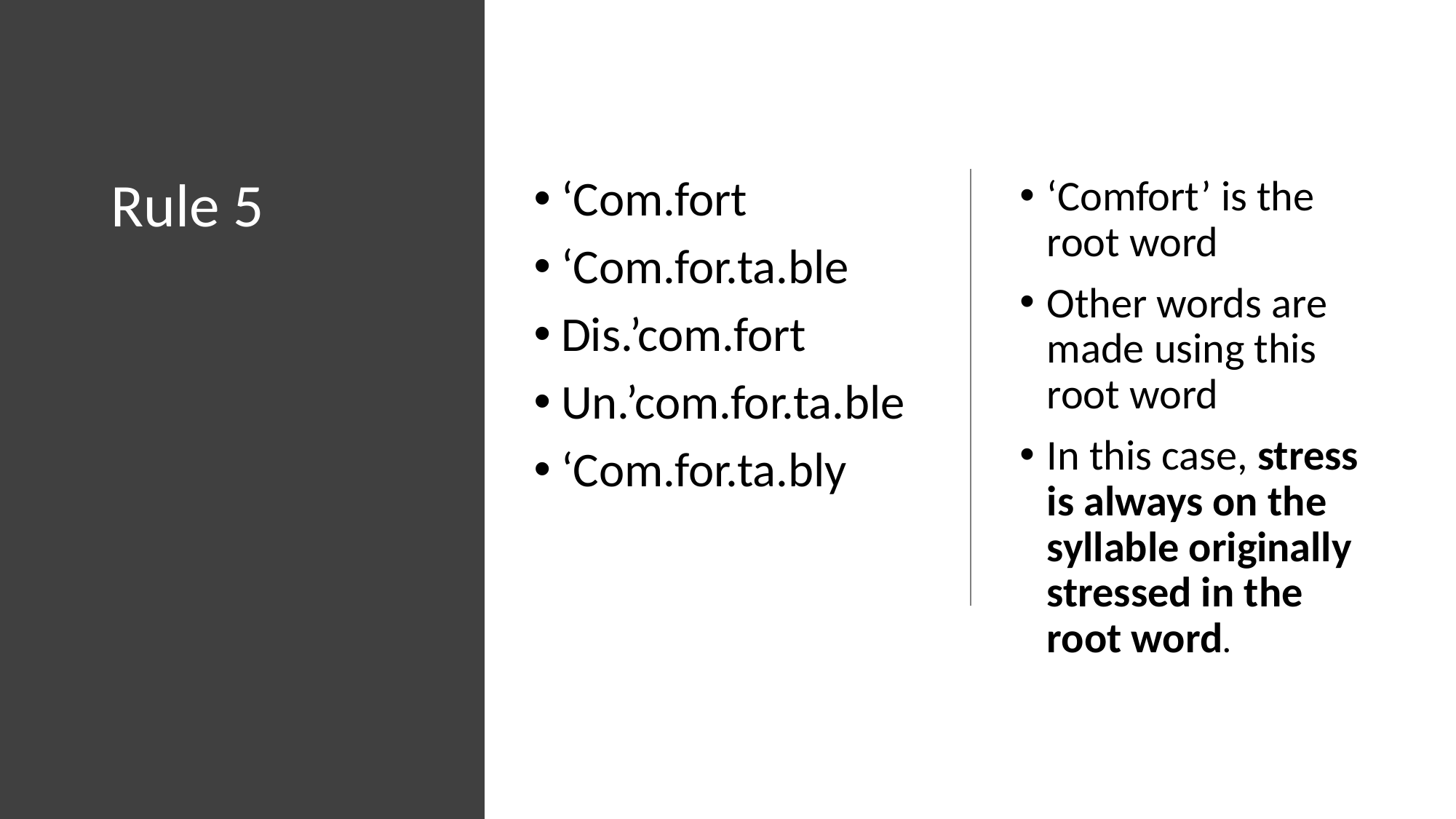

# Rule 5
‘Com.fort
‘Com.for.ta.ble
Dis.’com.fort
Un.’com.for.ta.ble
‘Com.for.ta.bly
‘Comfort’ is the root word
Other words are made using this root word
In this case, stress is always on the syllable originally stressed in the root word.